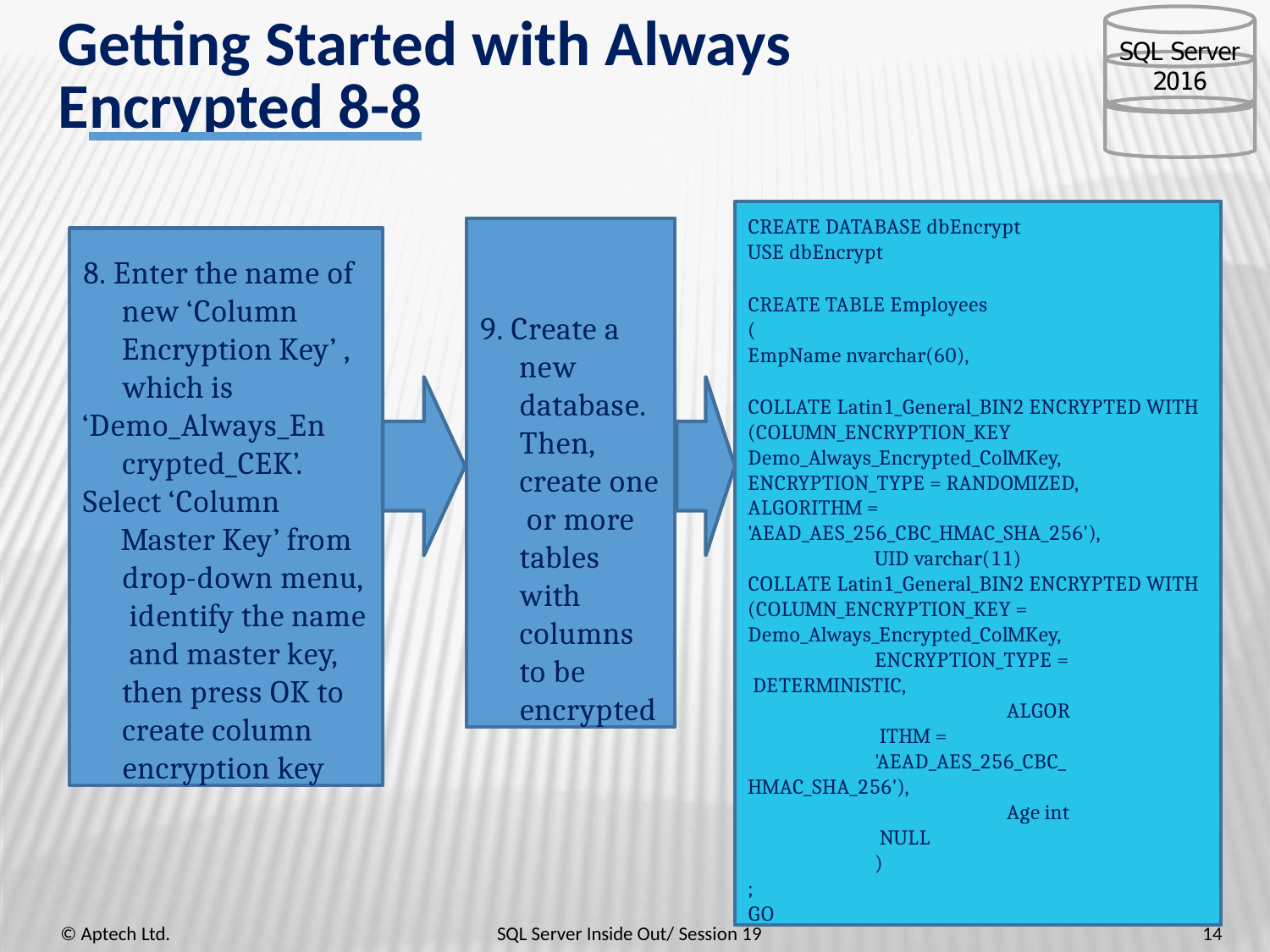

# Getting Started with Always

SQL Server

Encrypted 8-8
2016

CREATE DATABASE dbEncrypt  USE dbEncrypt

CREATE TABLE Employees
(
EmpName nvarchar(60),

COLLATE Latin1_General_BIN2 ENCRYPTED WITH  (COLUMN_ENCRYPTION_KEY
Demo_Always_Encrypted_ColMKey,  ENCRYPTION_TYPE = RANDOMIZED,  ALGORITHM =  'AEAD_AES_256_CBC_HMAC_SHA_256'),
UID varchar(11)
COLLATE Latin1_General_BIN2 ENCRYPTED WITH  (COLUMN_ENCRYPTION_KEY =
Demo_Always_Encrypted_ColMKey,
ENCRYPTION_TYPE =  DETERMINISTIC,
ALGORITHM =
'AEAD_AES_256_CBC_HMAC_SHA_256'),
Age int NULL
);  GO

9. Create a  new  database.  Then,  create one  or more  tables  with  columns  to be  encrypted
8. Enter the name of  new ‘Column  Encryption Key’ ,  which is
‘Demo_Always_En  crypted_CEK’.
Select ‘Column  Master Key’ from  drop-down menu,  identify the name  and master key,  then press OK to  create column  encryption key

14
© Aptech Ltd.
SQL Server Inside Out/ Session 19